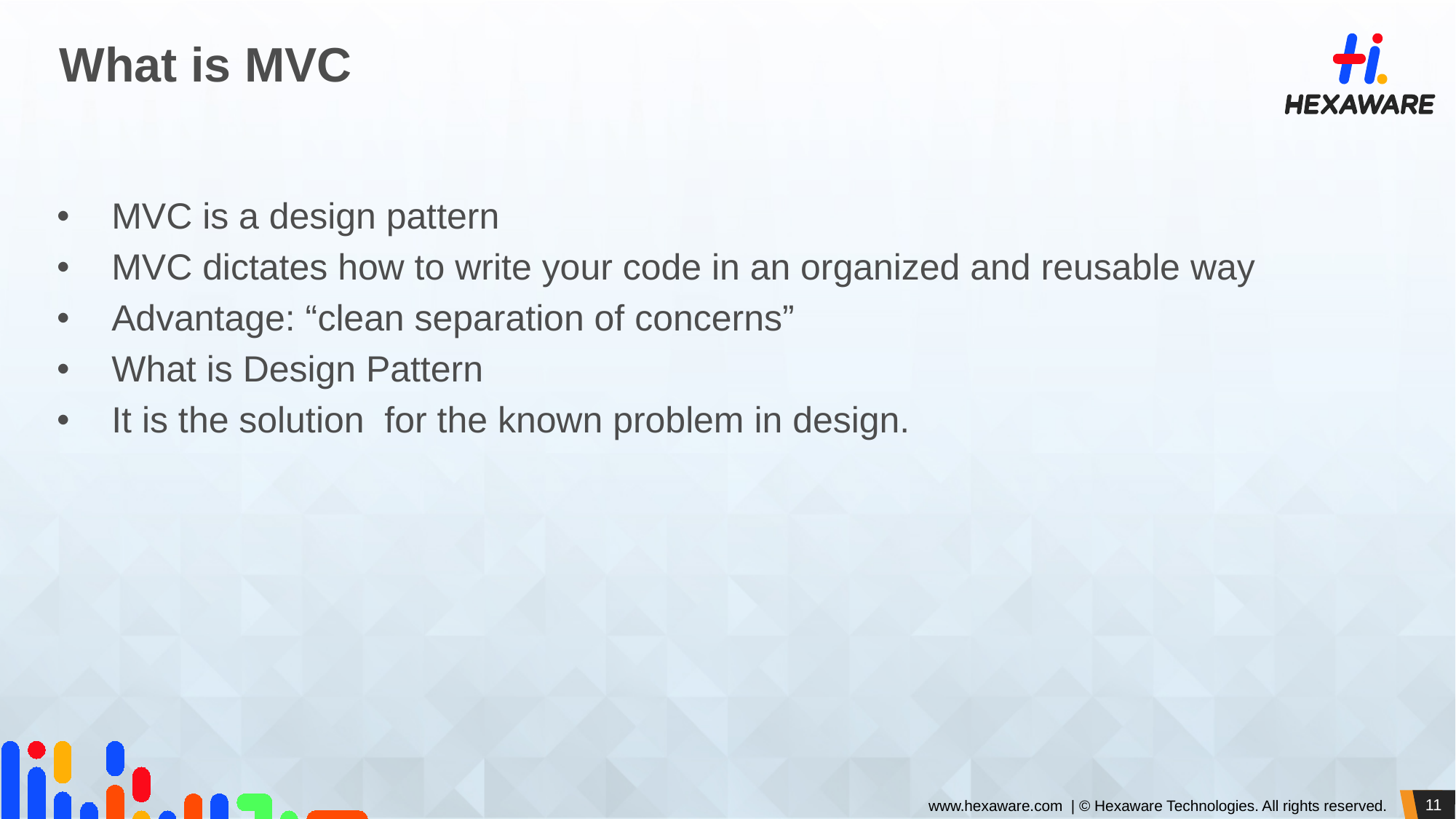

# What is MVC
MVC is a design pattern
MVC dictates how to write your code in an organized and reusable way
Advantage: “clean separation of concerns”
What is Design Pattern
It is the solution  for the known problem in design.